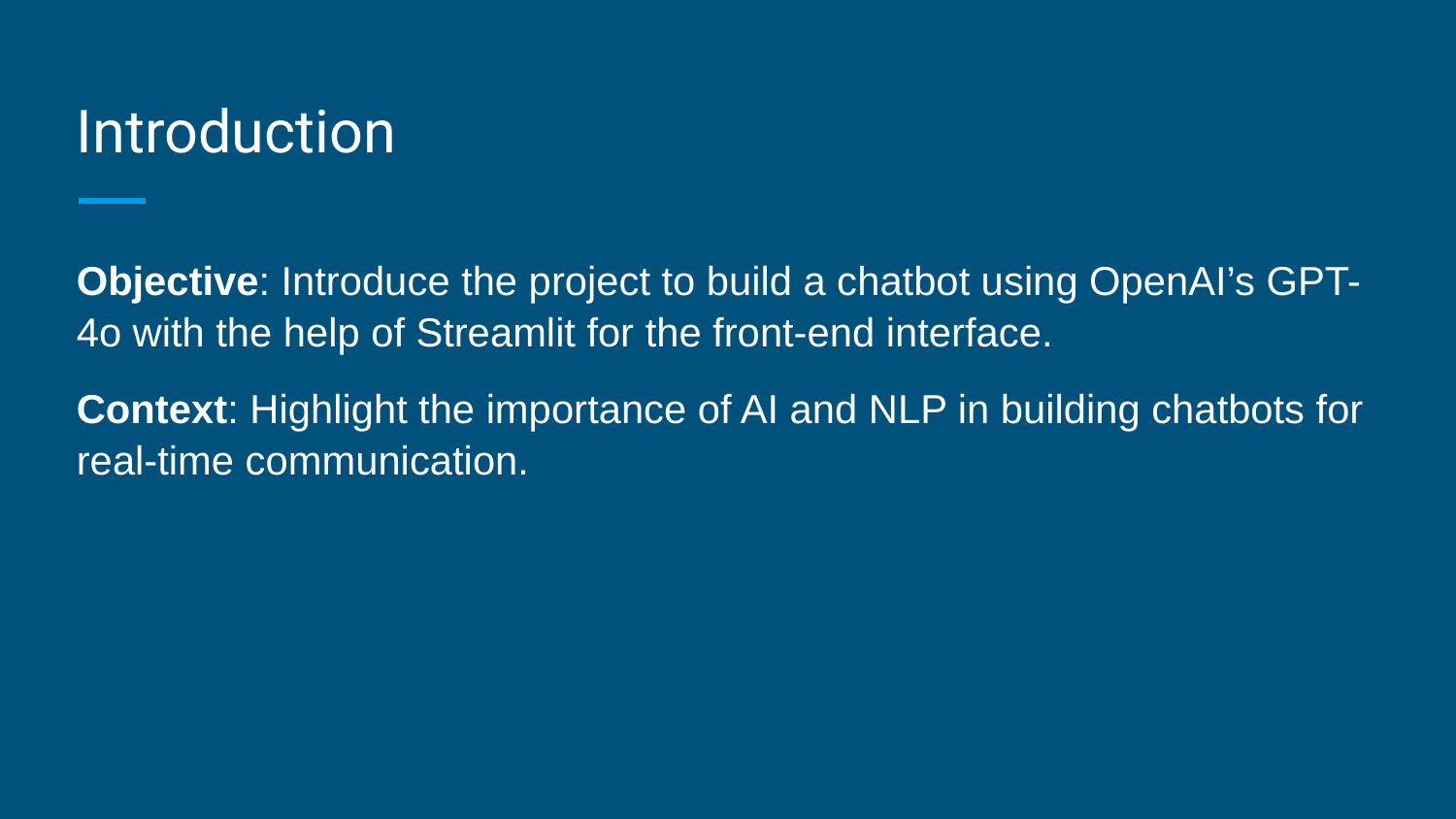

# Introduction
Objective: Introduce the project to build a chatbot using OpenAI’s GPT-4o with the help of Streamlit for the front-end interface.
Context: Highlight the importance of AI and NLP in building chatbots for real-time communication.